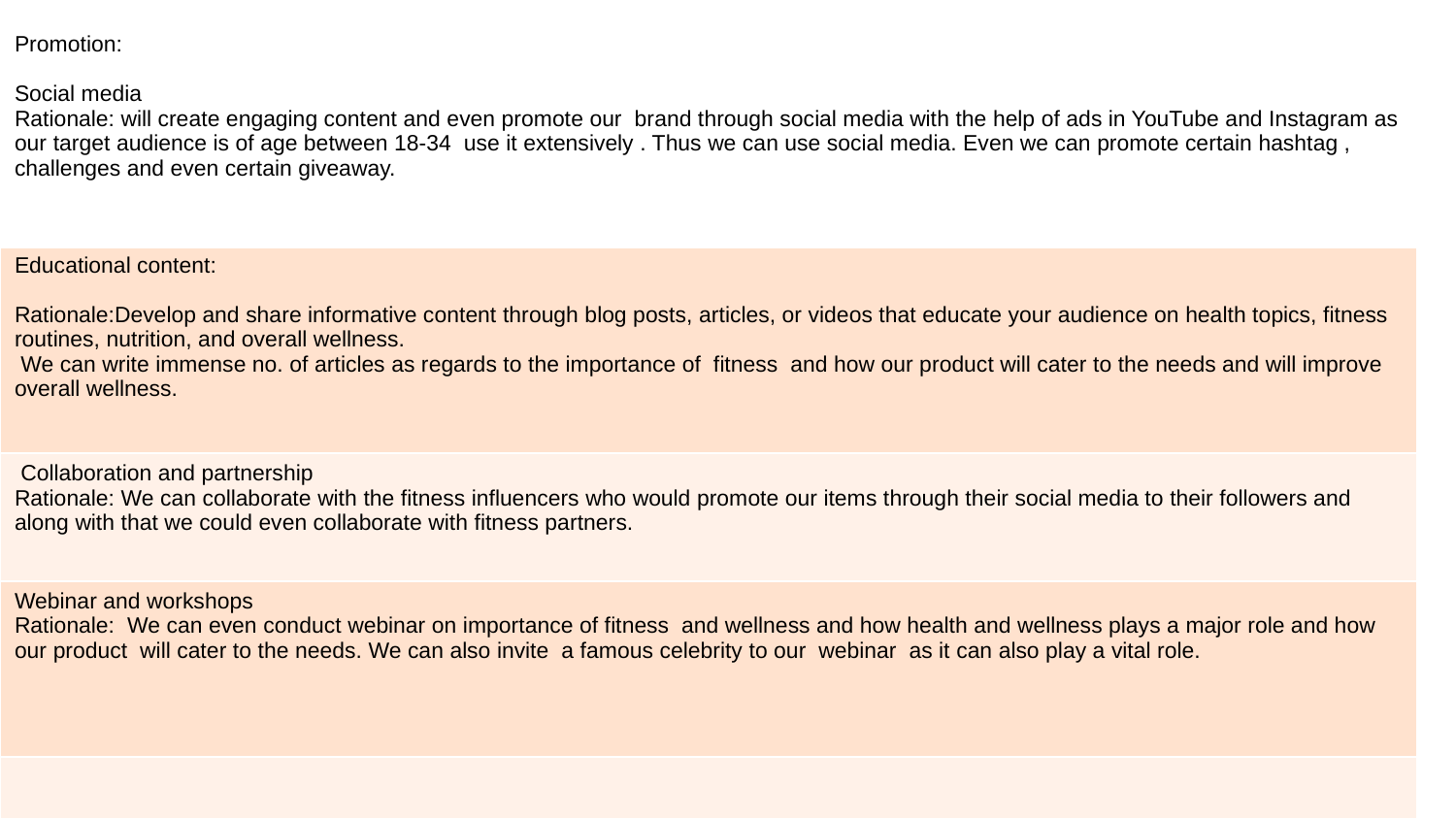

| Promotion: Social media Rationale: will create engaging content and even promote our brand through social media with the help of ads in YouTube and Instagram as our target audience is of age between 18-34 use it extensively . Thus we can use social media. Even we can promote certain hashtag , challenges and even certain giveaway. |
| --- |
| Educational content: Rationale:Develop and share informative content through blog posts, articles, or videos that educate your audience on health topics, fitness routines, nutrition, and overall wellness. We can write immense no. of articles as regards to the importance of fitness and how our product will cater to the needs and will improve overall wellness. |
| Collaboration and partnership Rationale: We can collaborate with the fitness influencers who would promote our items through their social media to their followers and along with that we could even collaborate with fitness partners. |
| Webinar and workshops Rationale: We can even conduct webinar on importance of fitness and wellness and how health and wellness plays a major role and how our product will cater to the needs. We can also invite a famous celebrity to our webinar as it can also play a vital role. |
|  |
 Go-To-Market Strategy
|  |
| --- |
|  |
|  |
|  |
|  |